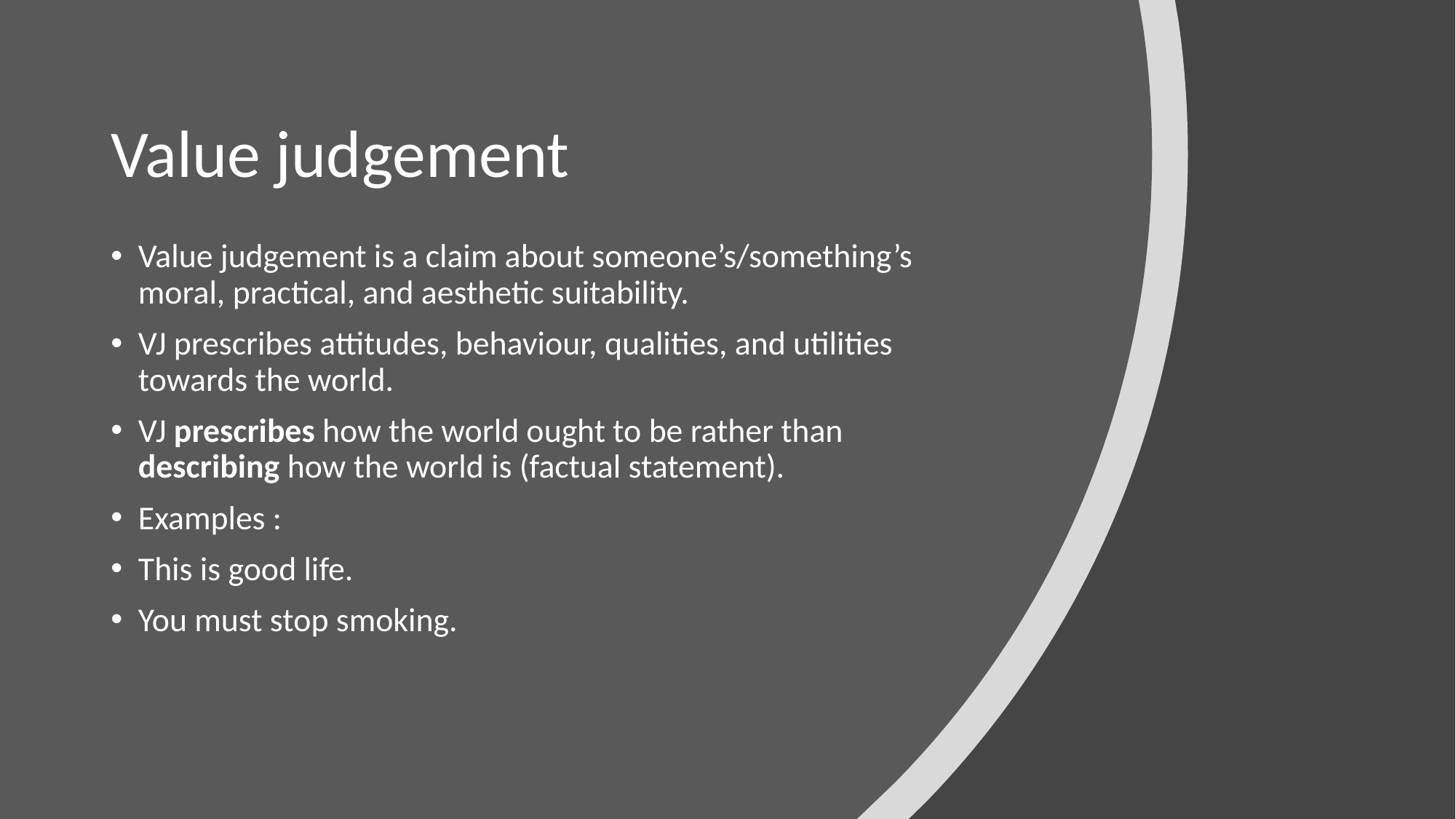

# Value judgement
Value judgement is a claim about someone’s/something’s moral, practical, and aesthetic suitability.
VJ prescribes attitudes, behaviour, qualities, and utilities towards the world.
VJ prescribes how the world ought to be rather than describing how the world is (factual statement).
Examples :
This is good life.
You must stop smoking.